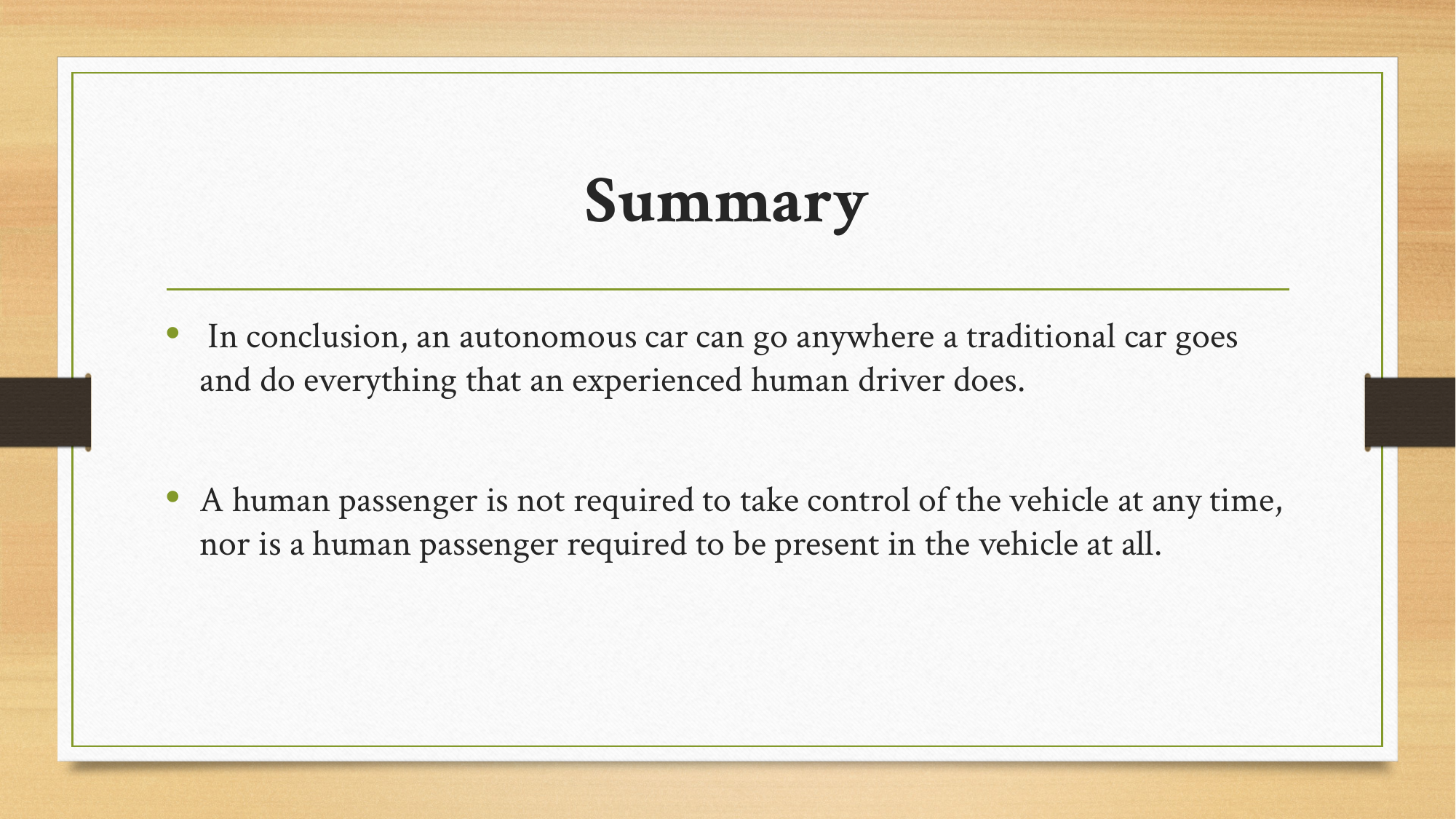

# Summary
 In conclusion, an autonomous car can go anywhere a traditional car goes and do everything that an experienced human driver does.

A human passenger is not required to take control of the vehicle at any time, nor is a human passenger required to be present in the vehicle at all.